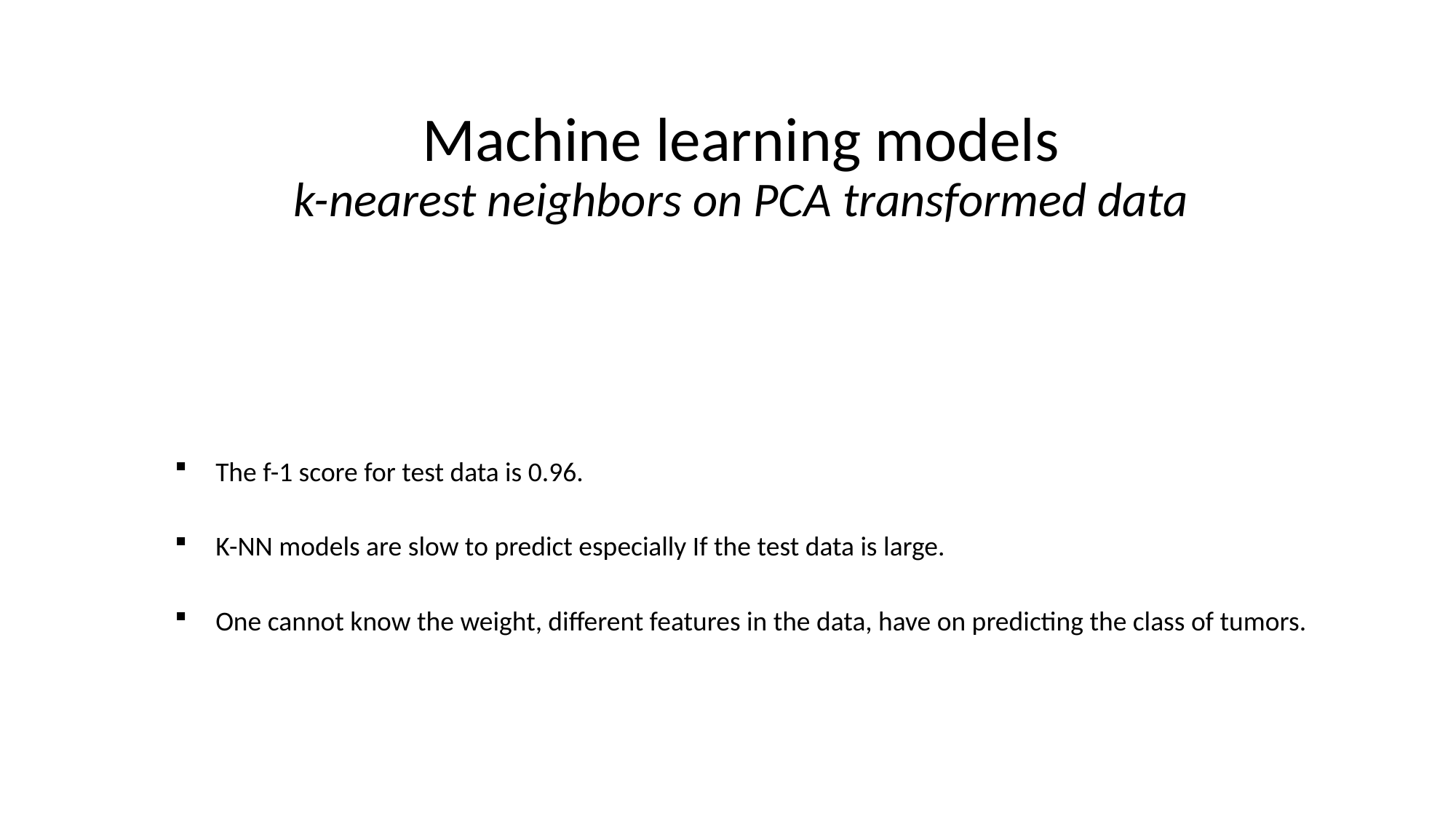

# Machine learning models k-nearest neighbors on PCA transformed data
The f-1 score for test data is 0.96.
K-NN models are slow to predict especially If the test data is large.
One cannot know the weight, different features in the data, have on predicting the class of tumors.